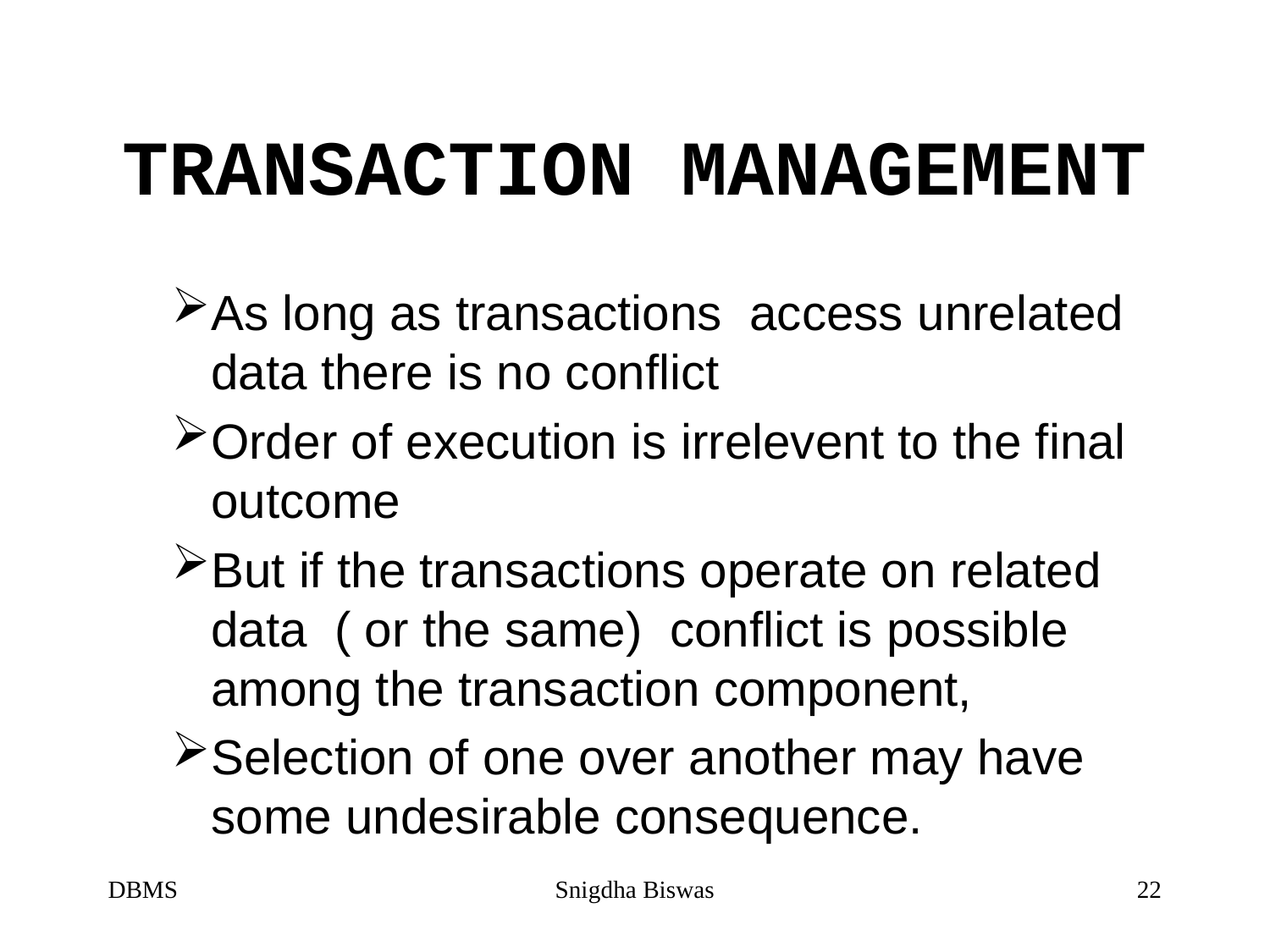

# TRANSACTION MANAGEMENT
As long as transactions  access unrelated data there is no conflict
Order of execution is irrelevent to the final outcome
But if the transactions operate on related data  ( or the same)  conflict is possible among the transaction component,
Selection of one over another may have some undesirable consequence.
DBMS
Snigdha Biswas
22